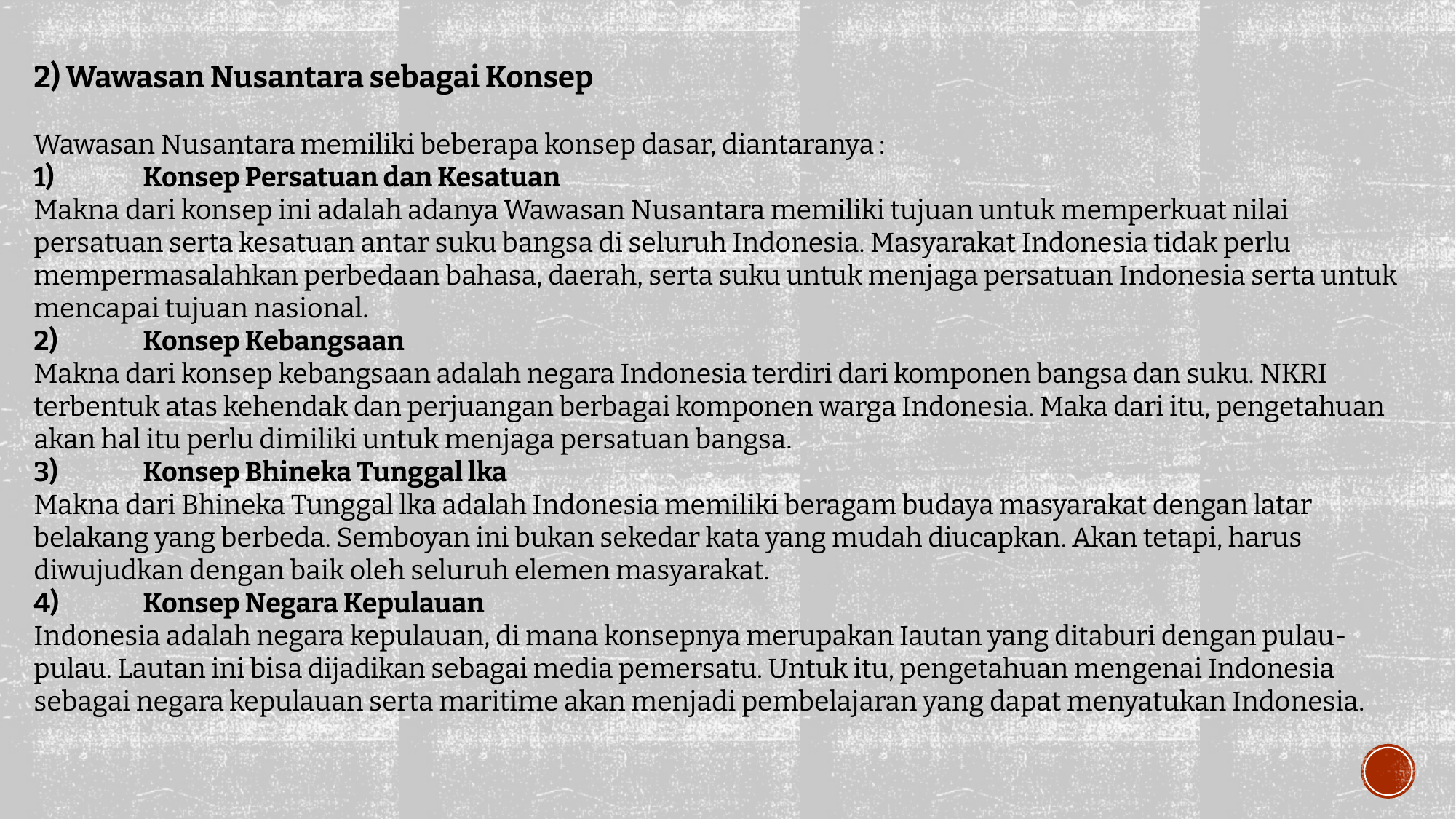

2) Wawasan Nusantara sebagai Konsep

Wawasan Nusantara memiliki beberapa konsep dasar, diantaranya :
1)	Konsep Persatuan dan Kesatuan
Makna dari konsep ini adalah adanya Wawasan Nusantara memiliki tujuan untuk memperkuat nilai persatuan serta kesatuan antar suku bangsa di seluruh Indonesia. Masyarakat Indonesia tidak perlu mempermasalahkan perbedaan bahasa, daerah, serta suku untuk menjaga persatuan Indonesia serta untuk mencapai tujuan nasional.
2)	Konsep Kebangsaan
Makna dari konsep kebangsaan adalah negara Indonesia terdiri dari komponen bangsa dan suku. NKRI terbentuk atas kehendak dan perjuangan berbagai komponen warga Indonesia. Maka dari itu, pengetahuan akan hal itu perlu dimiliki untuk menjaga persatuan bangsa.
3)	Konsep Bhineka Tunggal lka
Makna dari Bhineka Tunggal lka adalah Indonesia memiliki beragam budaya masyarakat dengan latar belakang yang berbeda. Semboyan ini bukan sekedar kata yang mudah diucapkan. Akan tetapi, harus diwujudkan dengan baik oleh seluruh elemen masyarakat.
4)	Konsep Negara Kepulauan
Indonesia adalah negara kepulauan, di mana konsepnya merupakan Iautan yang ditaburi dengan pulau-pulau. Lautan ini bisa dijadikan sebagai media pemersatu. Untuk itu, pengetahuan mengenai Indonesia sebagai negara kepulauan serta maritime akan menjadi pembelajaran yang dapat menyatukan Indonesia.